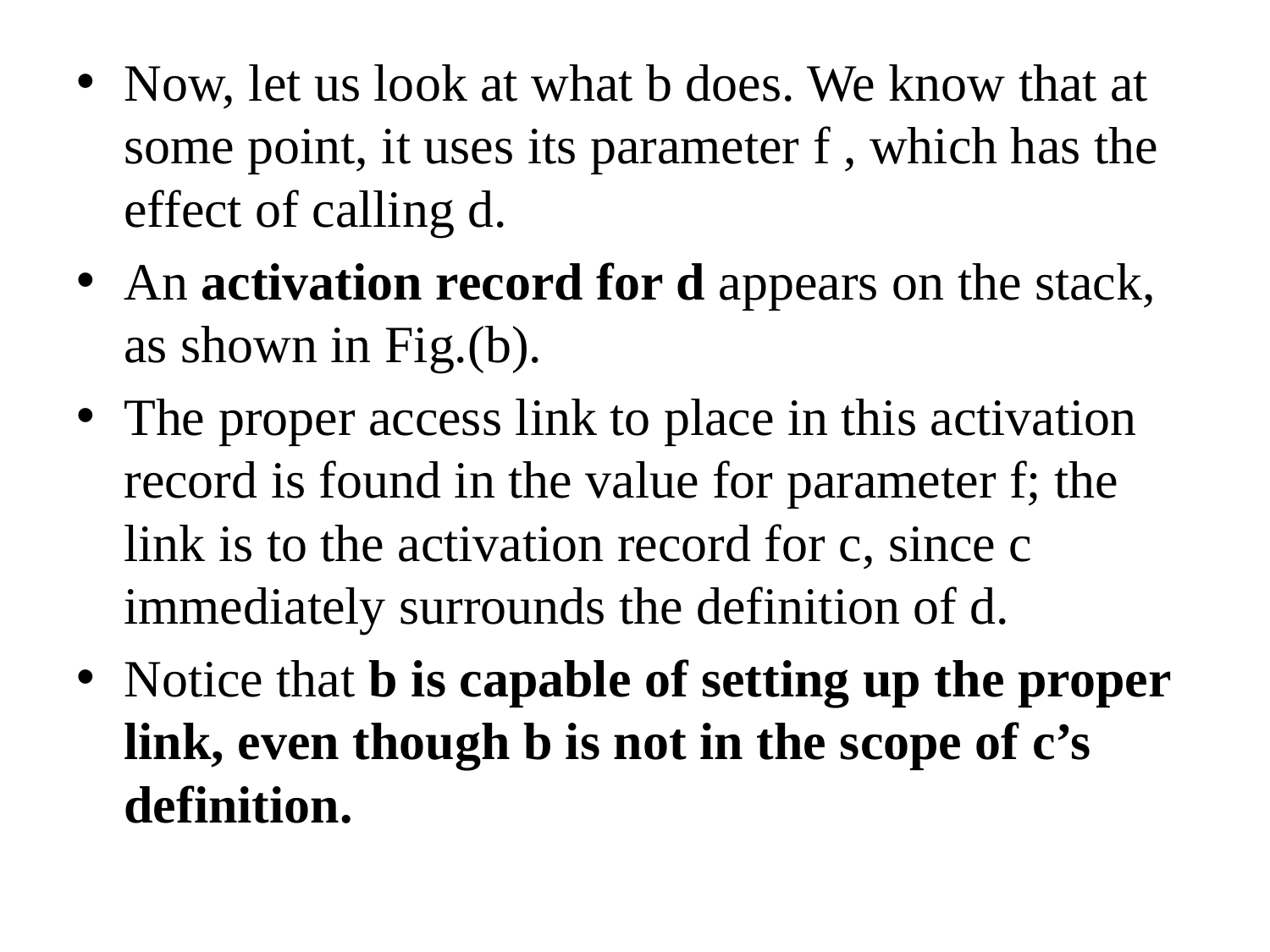

Now, let us look at what b does. We know that at some point, it uses its parameter f , which has the effect of calling d.
An activation record for d appears on the stack, as shown in Fig.(b).
The proper access link to place in this activation record is found in the value for parameter f; the link is to the activation record for c, since c immediately surrounds the definition of d.
Notice that b is capable of setting up the proper link, even though b is not in the scope of c’s definition.